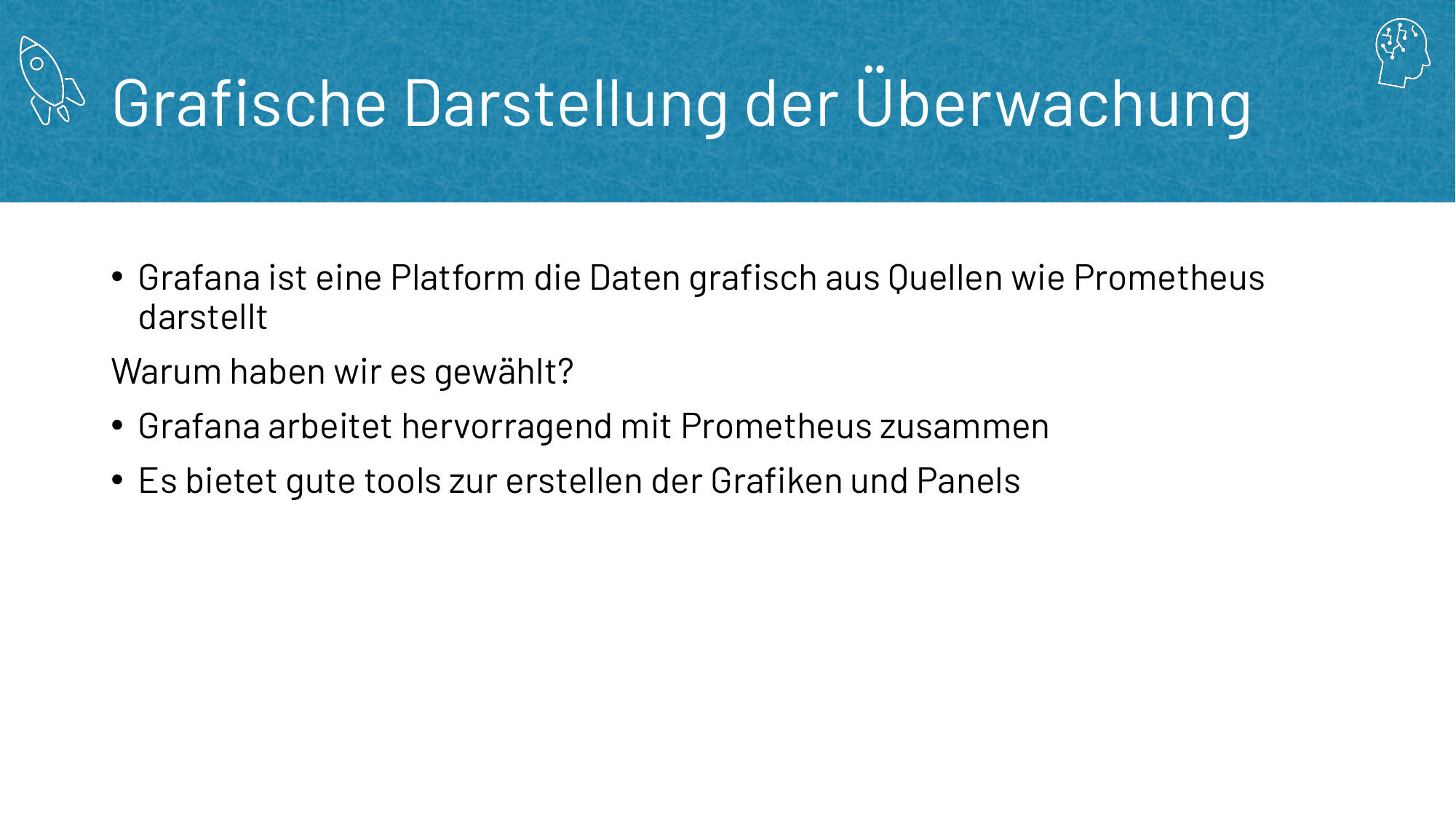

# Grafische Darstellung der Überwachung
Grafana ist eine Platform die Daten grafisch aus Quellen wie Prometheus darstellt
Warum haben wir es gewählt?
Grafana arbeitet hervorragend mit Prometheus zusammen
Es bietet gute tools zur erstellen der Grafiken und Panels